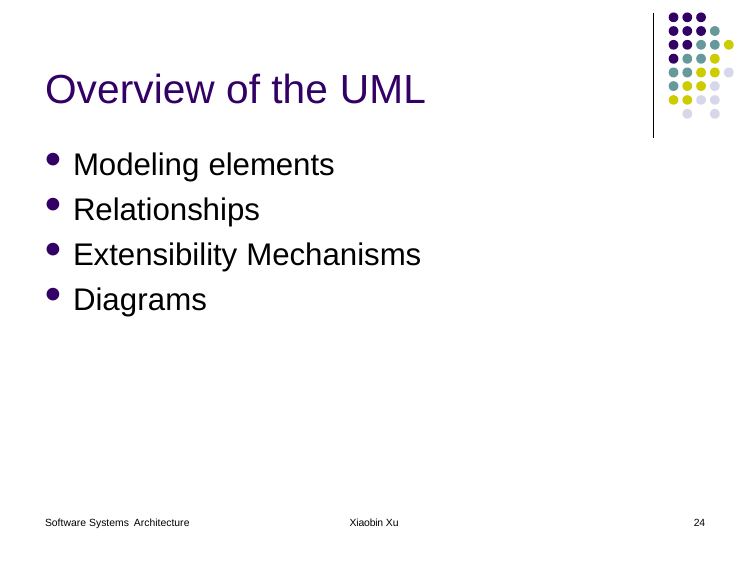

# Overview of the UML
Modeling elements
Relationships
Extensibility Mechanisms
Diagrams
Software Systems  Architecture
Xiaobin Xu
24